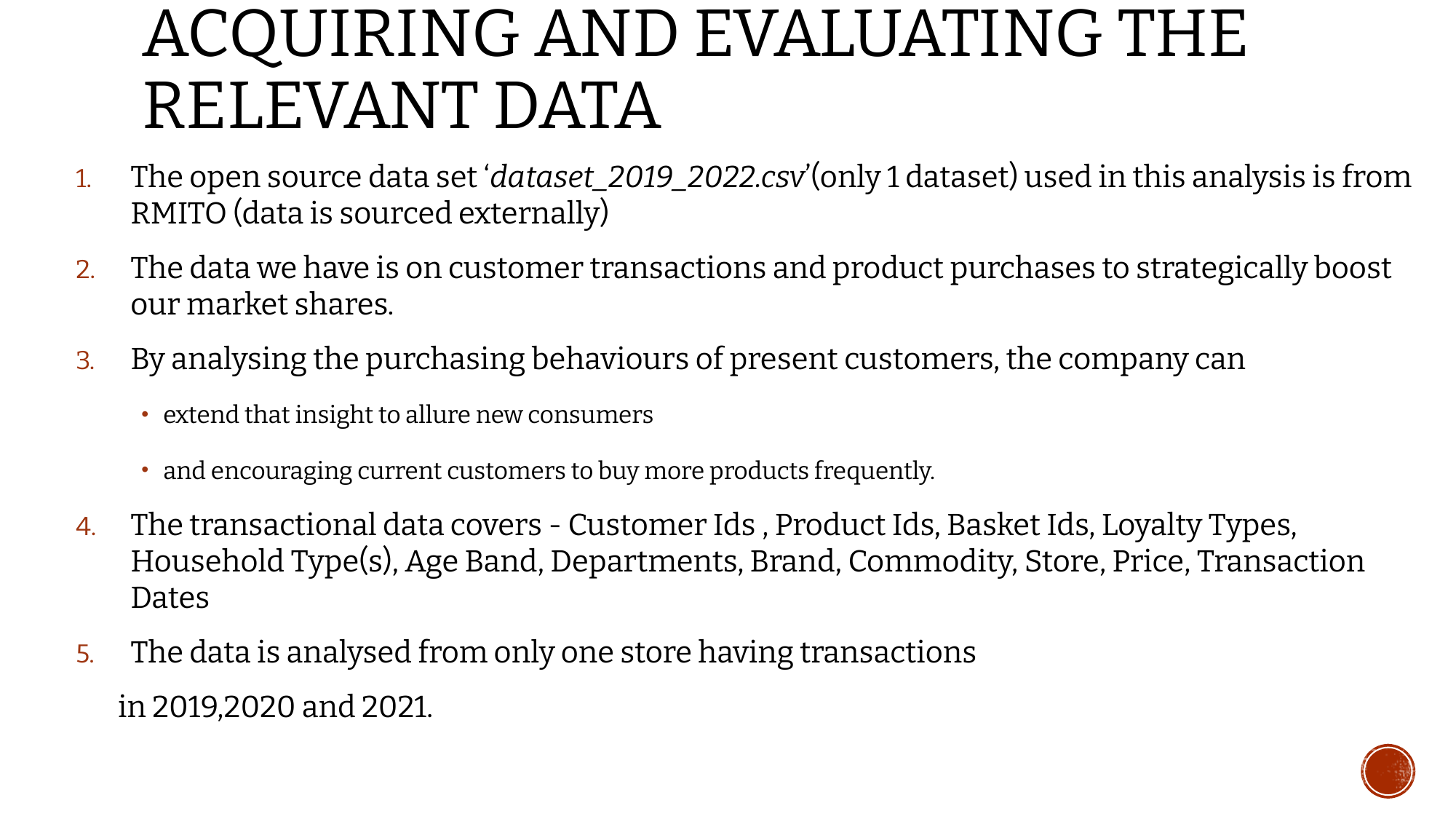

# Acquiring and evaluating the relevant data
The open source data set ‘dataset_2019_2022.csv’(only 1 dataset) used in this analysis is from RMITO (data is sourced externally)
The data we have is on customer transactions and product purchases to strategically boost our market shares.
By analysing the purchasing behaviours of present customers, the company can
extend that insight to allure new consumers
and encouraging current customers to buy more products frequently.
The transactional data covers - Customer Ids , Product Ids, Basket Ids, Loyalty Types, Household Type(s), Age Band, Departments, Brand, Commodity, Store, Price, Transaction Dates
The data is analysed from only one store having transactions
       in 2019,2020 and 2021.